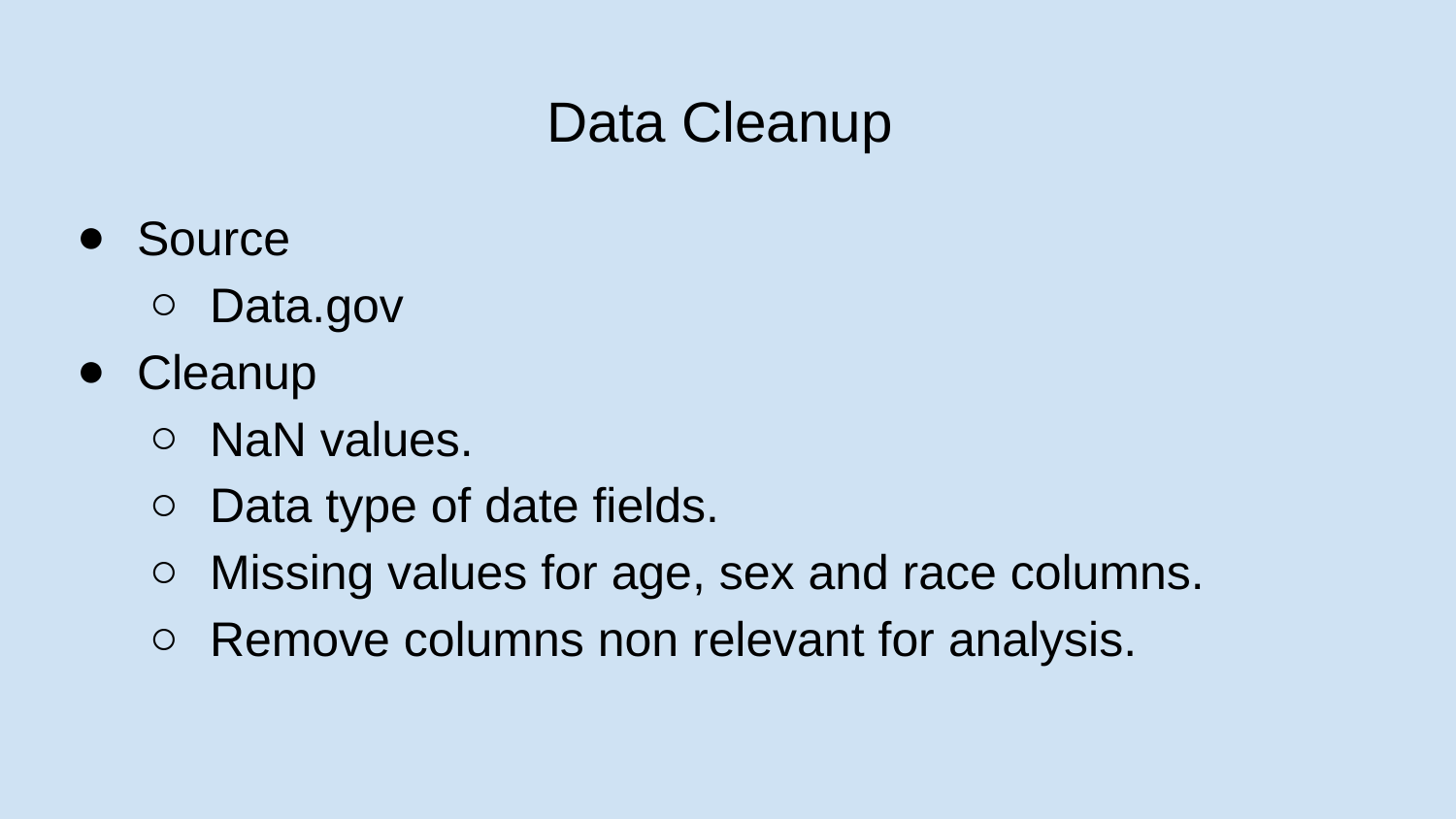

# Data Cleanup
Source
Data.gov
Cleanup
NaN values.
Data type of date fields.
Missing values for age, sex and race columns.
Remove columns non relevant for analysis.